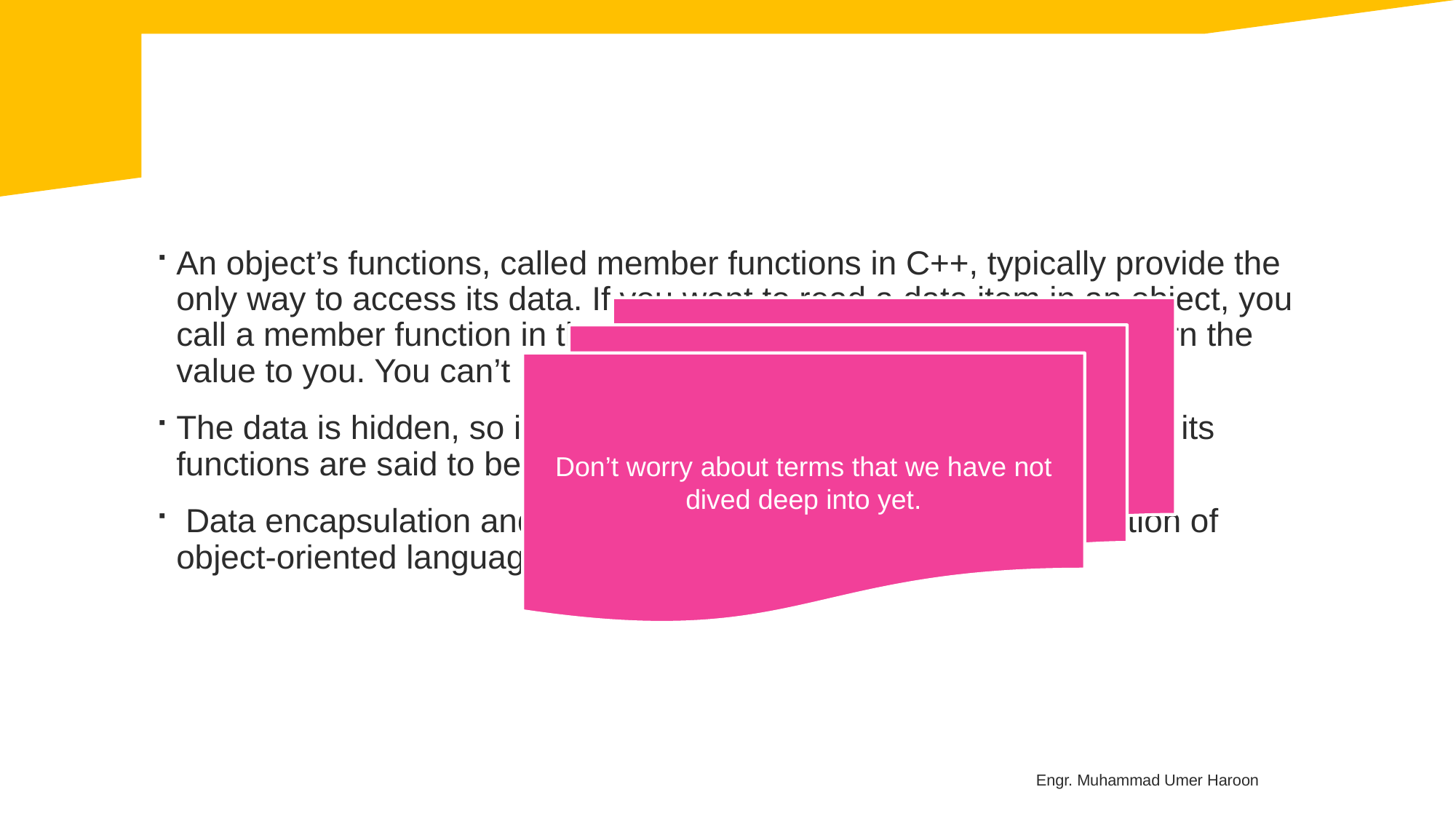

#
An object’s functions, called member functions in C++, typically provide the only way to access its data. If you want to read a data item in an object, you call a member function in the object. It will access the data and return the value to you. You can’t access the data directly.
The data is hidden, so it is safe from accidental alteration. Data and its functions are said to be encapsulated into a single entity.
 Data encapsulation and data hiding are key terms in the description of object-oriented languages
Don’t worry about terms that we have not dived deep into yet.
Engr. Muhammad Umer Haroon